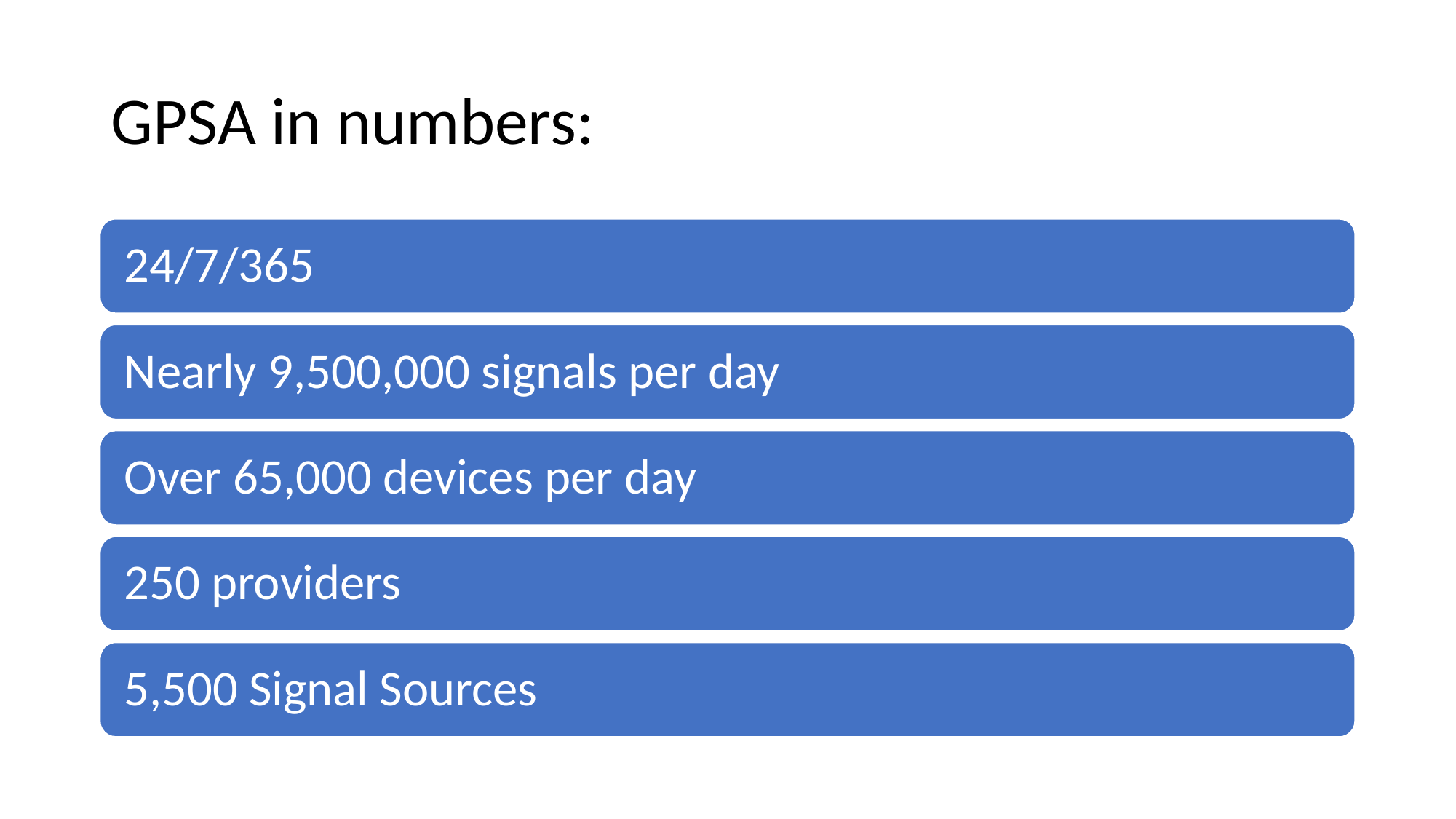

# GPSA in numbers:
24/7/365
Nearly 9,500,000 signals per day
Over 65,000 devices per day
250 providers
5,500 Signal Sources